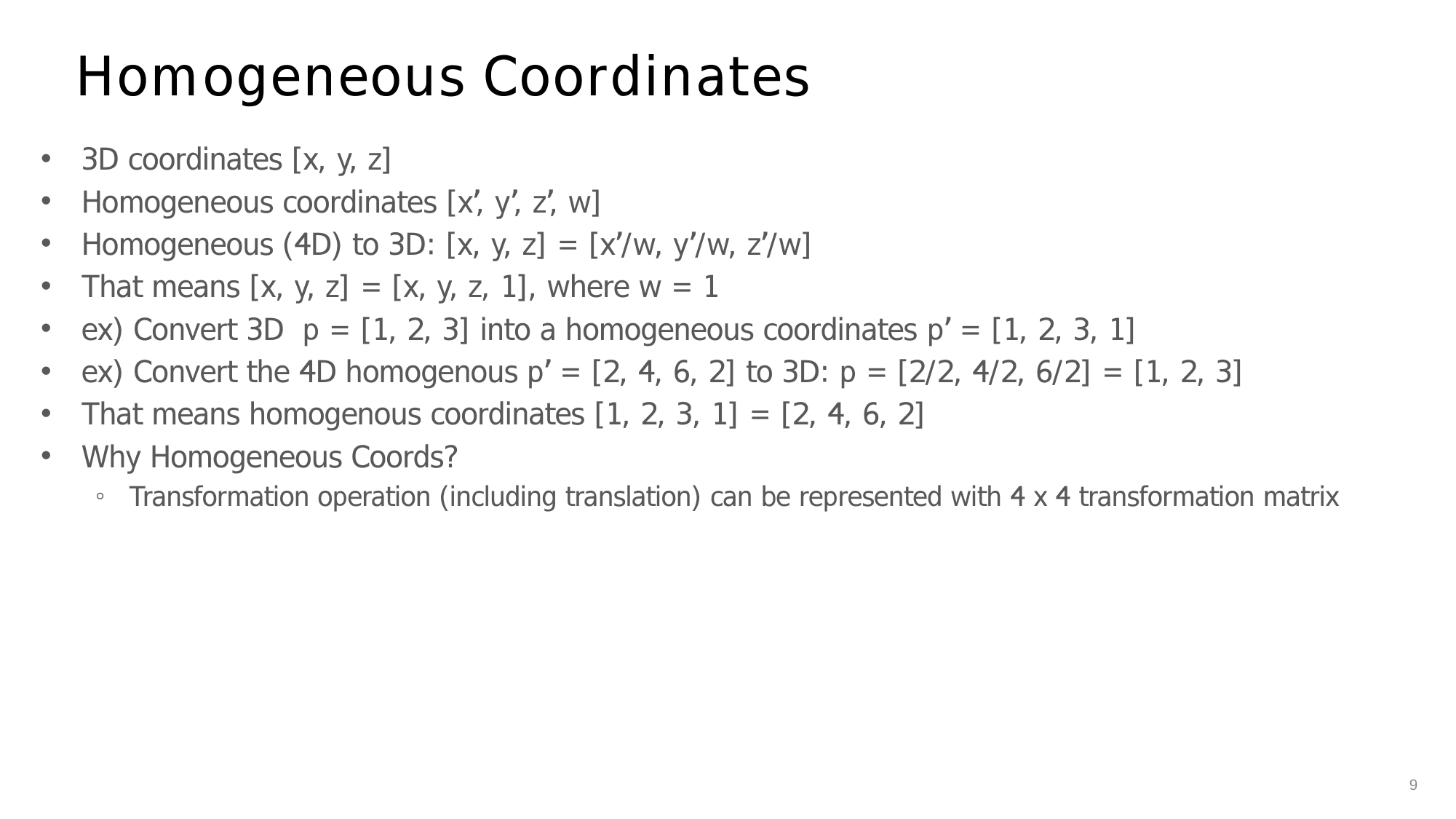

# Homogeneous Coordinates
3D coordinates [x, y, z]
Homogeneous coordinates [x’, y’, z’, w]
Homogeneous (4D) to 3D: [x, y, z] = [x’/w, y’/w, z’/w]
That means [x, y, z] = [x, y, z, 1], where w = 1
ex) Convert 3D  p = [1, 2, 3] into a homogeneous coordinates p’ = [1, 2, 3, 1]
ex) Convert the 4D homogenous p’ = [2, 4, 6, 2] to 3D: p = [2/2, 4/2, 6/2] = [1, 2, 3]
That means homogenous coordinates [1, 2, 3, 1] = [2, 4, 6, 2]
Why Homogeneous Coords?
Transformation operation (including translation) can be represented with 4 x 4 transformation matrix
9